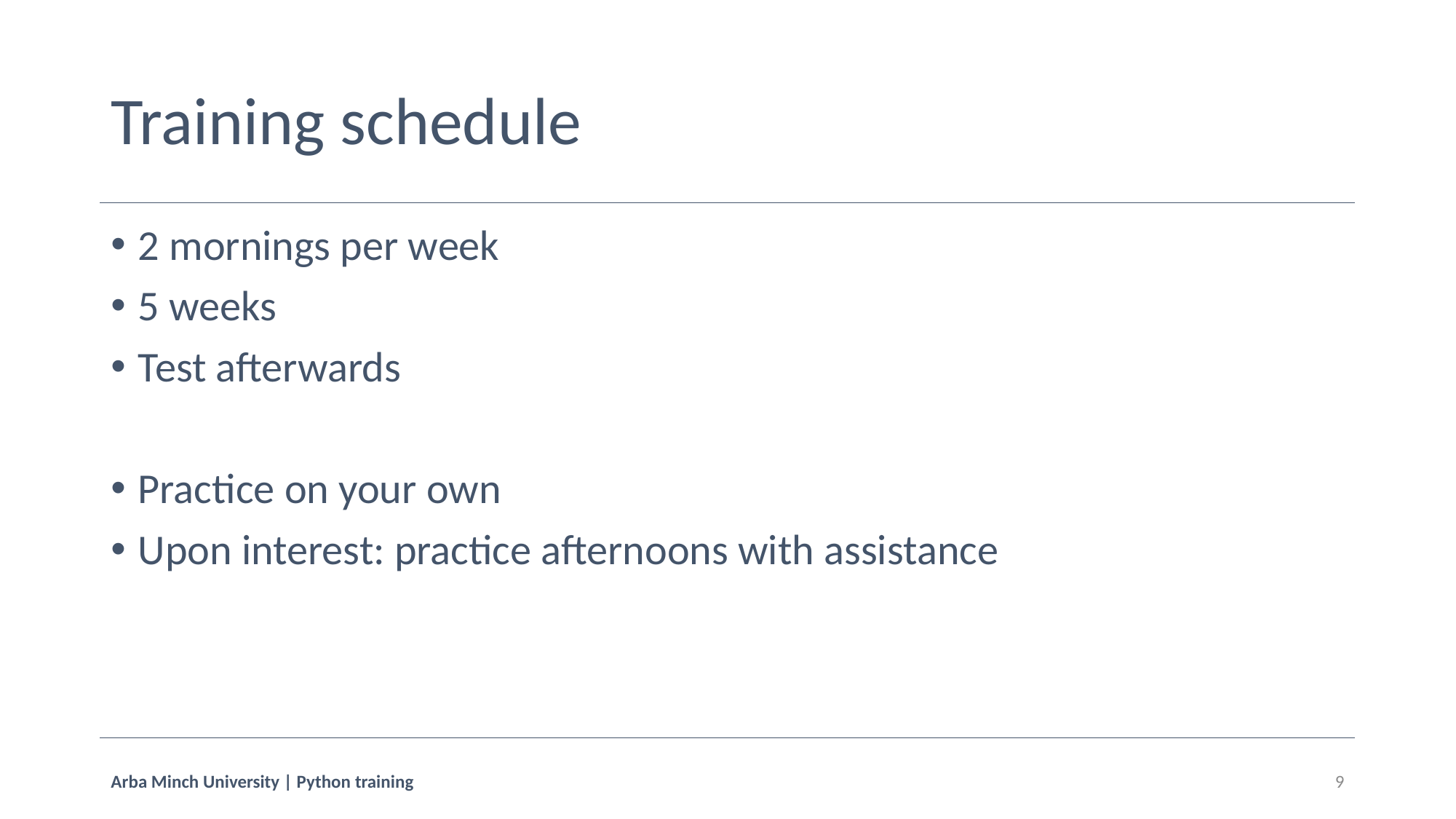

# Training schedule
2 mornings per week
5 weeks
Test afterwards

Practice on your own
Upon interest: practice afternoons with assistance

Arba Minch University | Python training
9